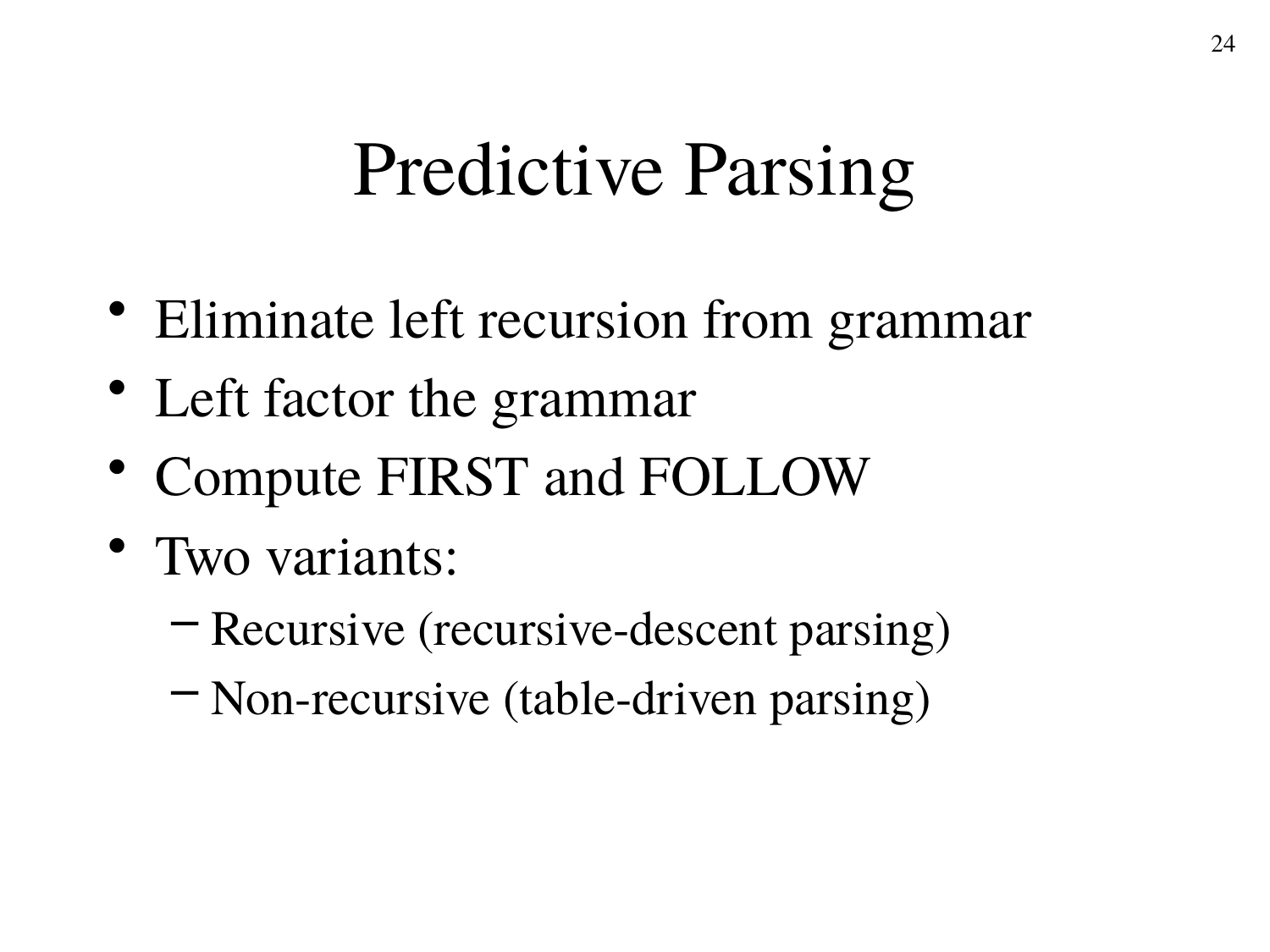

24
# Predictive Parsing
Eliminate left recursion from grammar
Left factor the grammar
Compute FIRST and FOLLOW
Two variants:
Recursive (recursive-descent parsing)
Non-recursive (table-driven parsing)